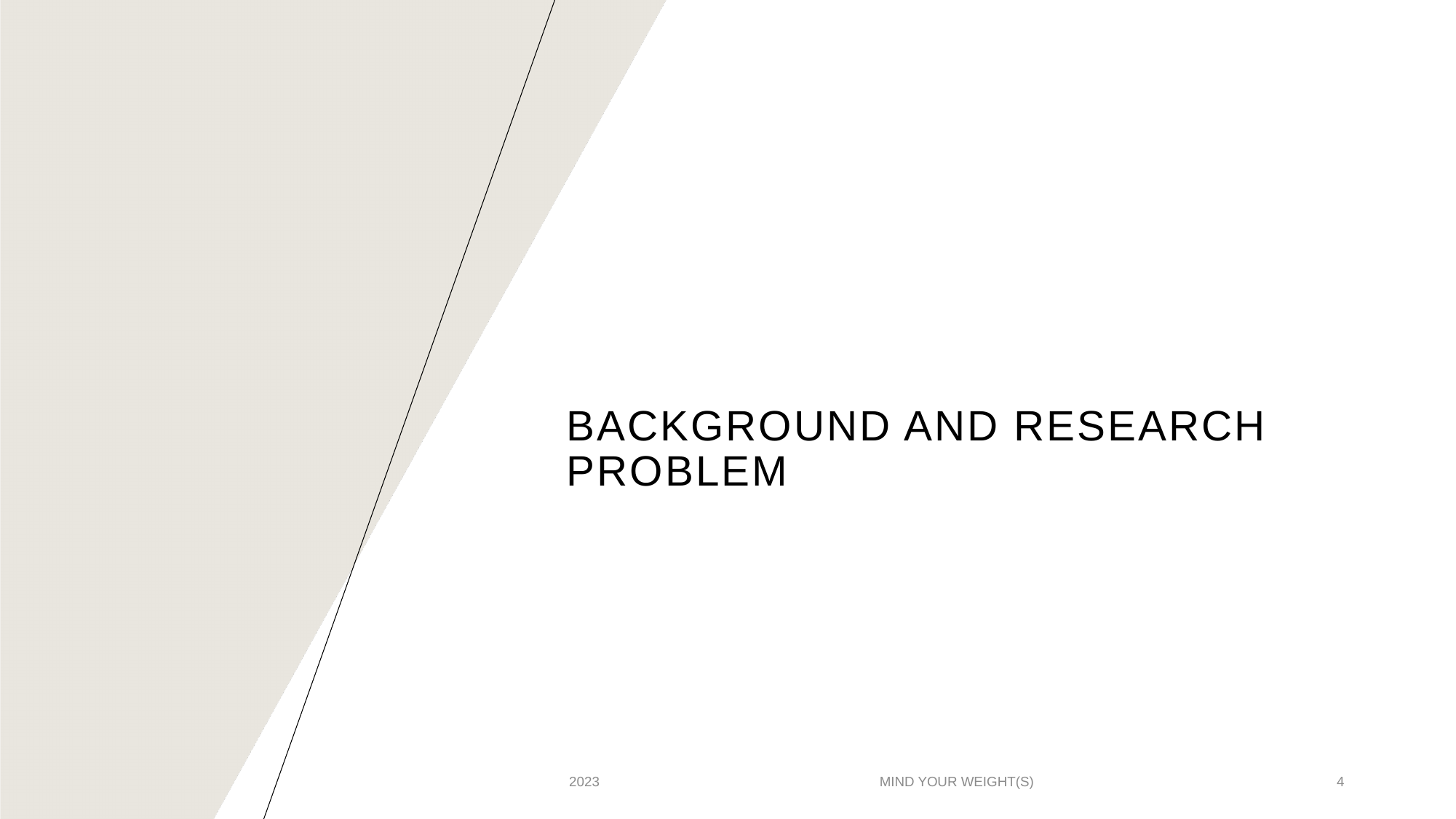

# Background and research problem
2023
MIND YOUR WEIGHT(S)
4